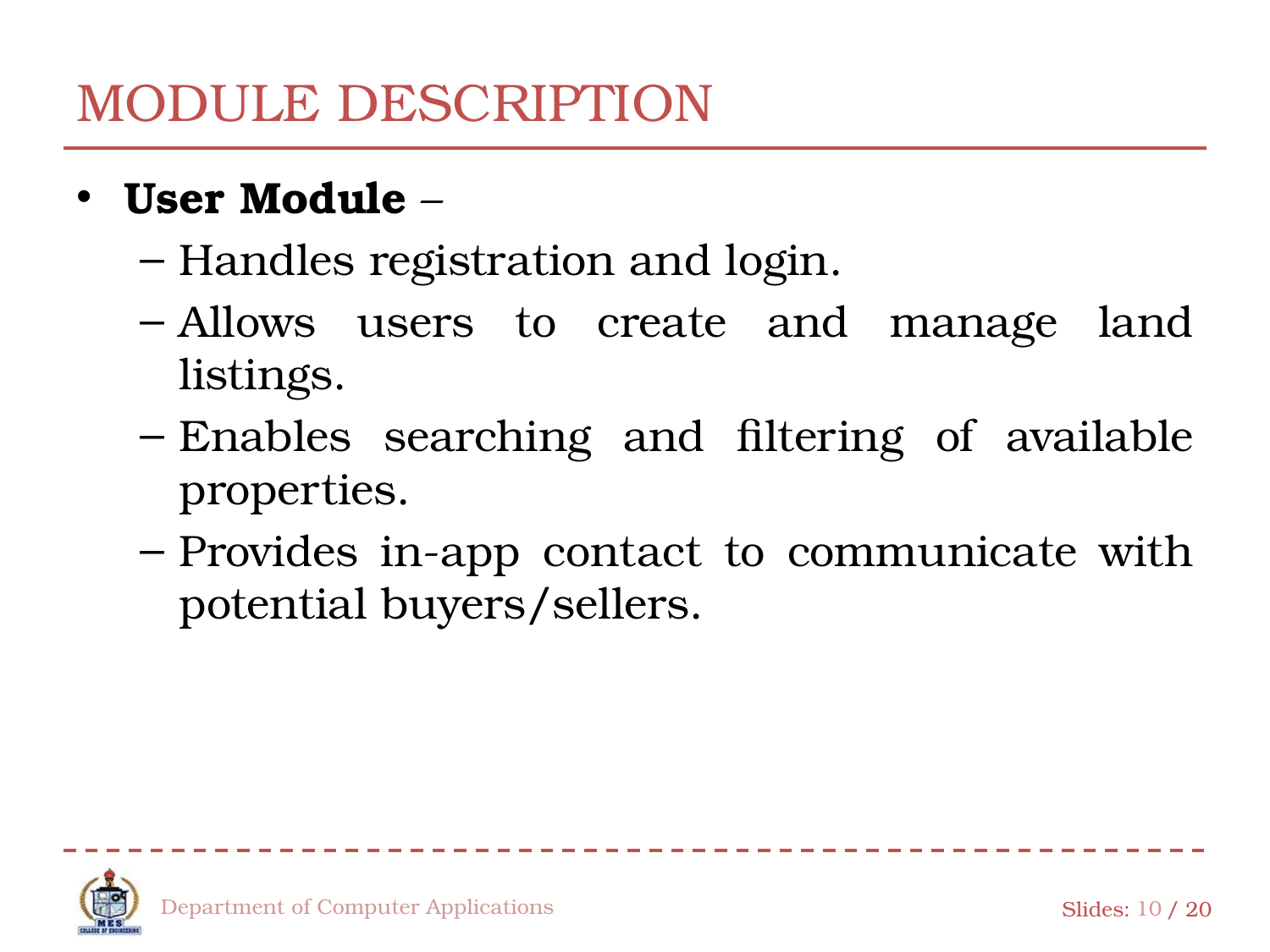

# MODULE DESCRIPTION
User Module –
Handles registration and login.
Allows users to create and manage land listings.
Enables searching and filtering of available properties.
Provides in-app contact to communicate with potential buyers/sellers.

Department of Computer Applications
10